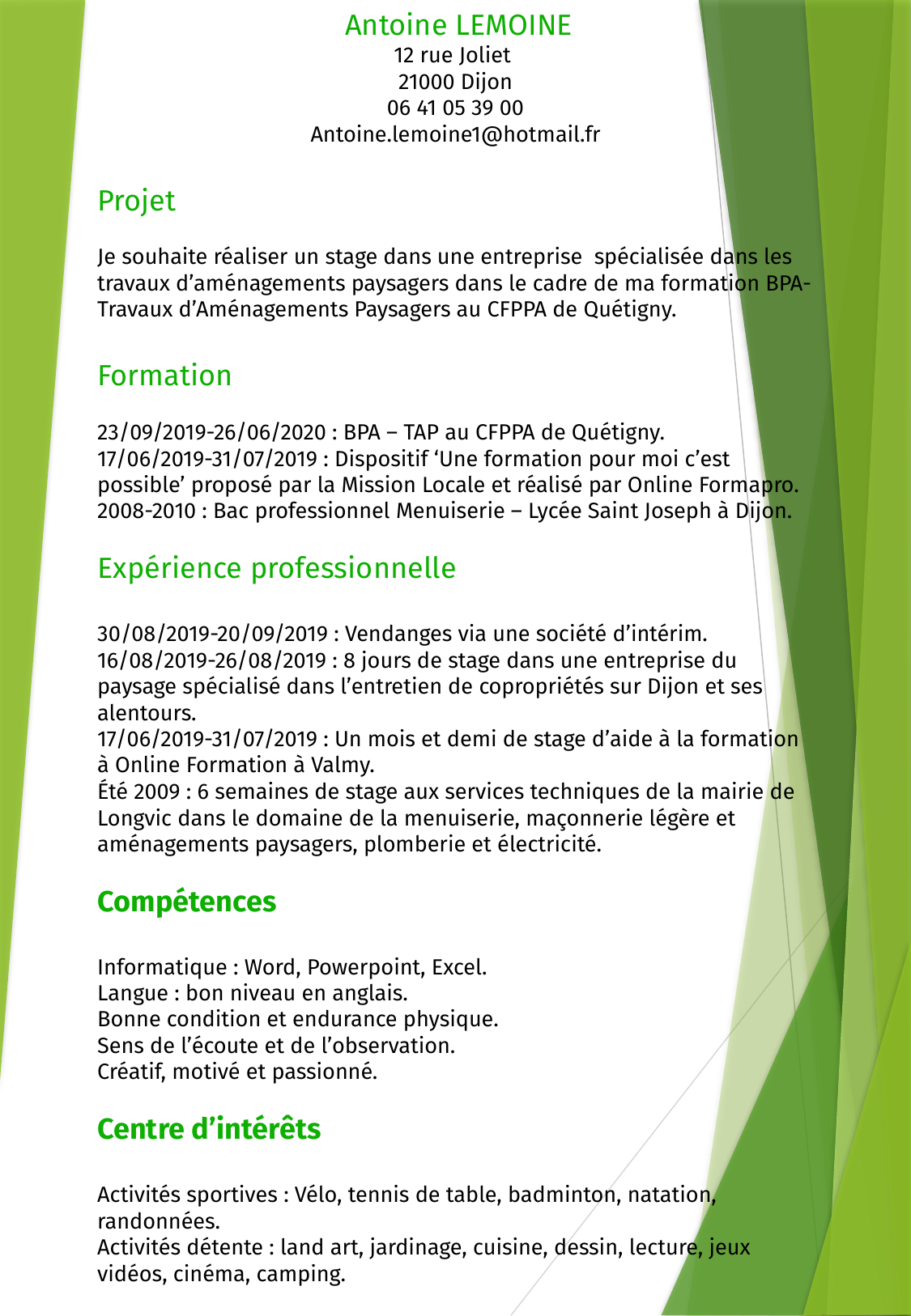

Antoine LEMOINE
12 rue Joliet
21000 Dijon
06 41 05 39 00
Antoine.lemoine1@hotmail.fr

Projet

Je souhaite réaliser un stage dans une entreprise  spécialisée dans les travaux d’aménagements paysagers dans le cadre de ma formation BPA- Travaux d’Aménagements Paysagers au CFPPA de Quétigny.

Formation

23/09/2019-26/06/2020 : BPA – TAP au CFPPA de Quétigny.
17/06/2019-31/07/2019 : Dispositif ‘Une formation pour moi c’est possible’ proposé par la Mission Locale et réalisé par Online Formapro.
2008-2010 : Bac professionnel Menuiserie – Lycée Saint Joseph à Dijon.

Expérience professionnelle

30/08/2019-20/09/2019 : Vendanges via une société d’intérim.
16/08/2019-26/08/2019 : 8 jours de stage dans une entreprise du paysage spécialisé dans l’entretien de copropriétés sur Dijon et ses alentours.
17/06/2019-31/07/2019 : Un mois et demi de stage d’aide à la formation à Online Formation à Valmy.
Été 2009 : 6 semaines de stage aux services techniques de la mairie de Longvic dans le domaine de la menuiserie, maçonnerie légère et aménagements paysagers, plomberie et électricité.

Compétences

Informatique : Word, Powerpoint, Excel.
Langue : bon niveau en anglais.
Bonne condition et endurance physique.
Sens de l’écoute et de l’observation.
Créatif, motivé et passionné.

Centre d’intérêts

Activités sportives : Vélo, tennis de table, badminton, natation, randonnées.
Activités détente : land art, jardinage, cuisine, dessin, lecture, jeux vidéos, cinéma, camping.